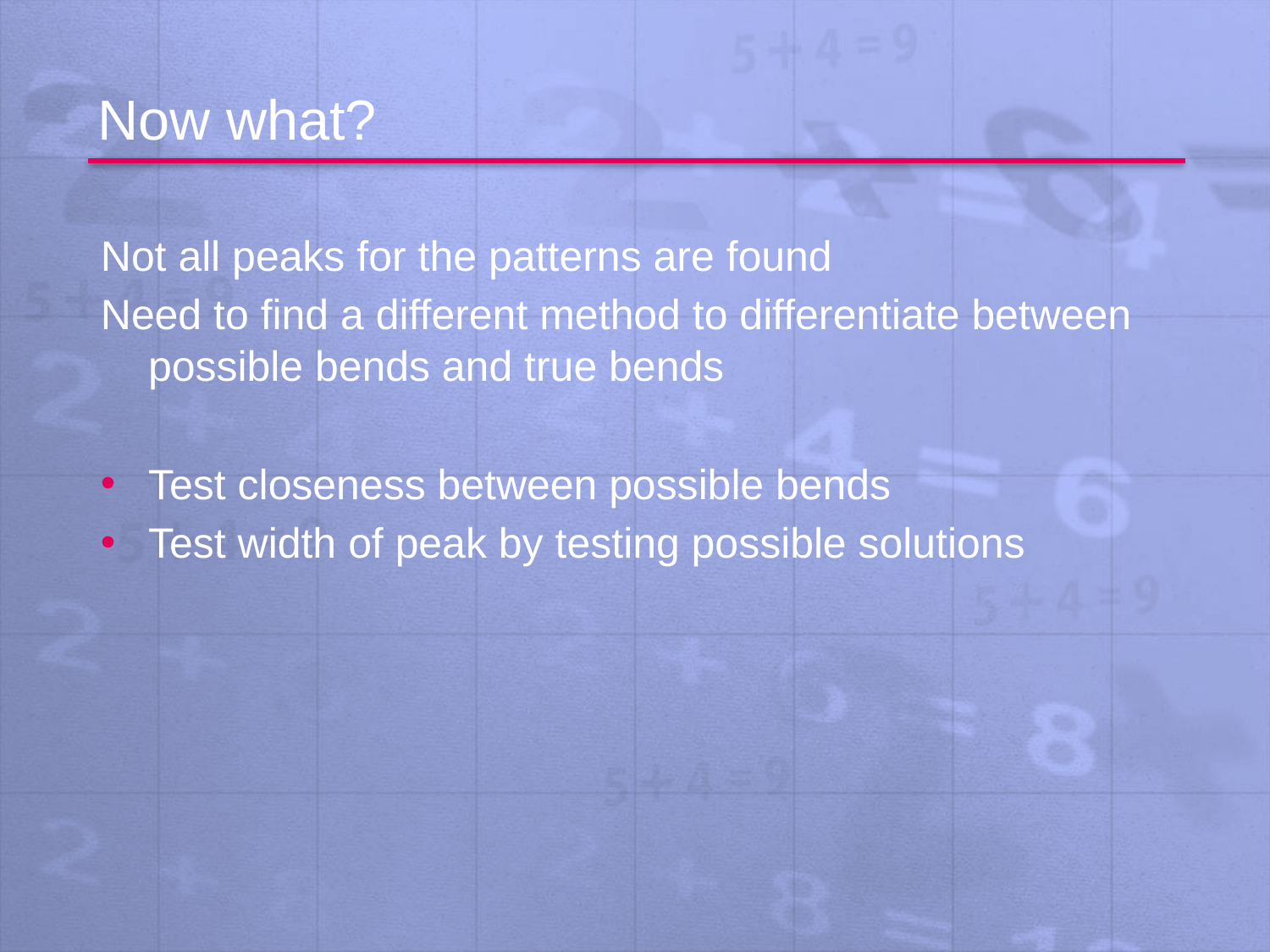

# Now what?
Not all peaks for the patterns are found
Need to find a different method to differentiate between possible bends and true bends

Test closeness between possible bends
Test width of peak by testing possible solutions